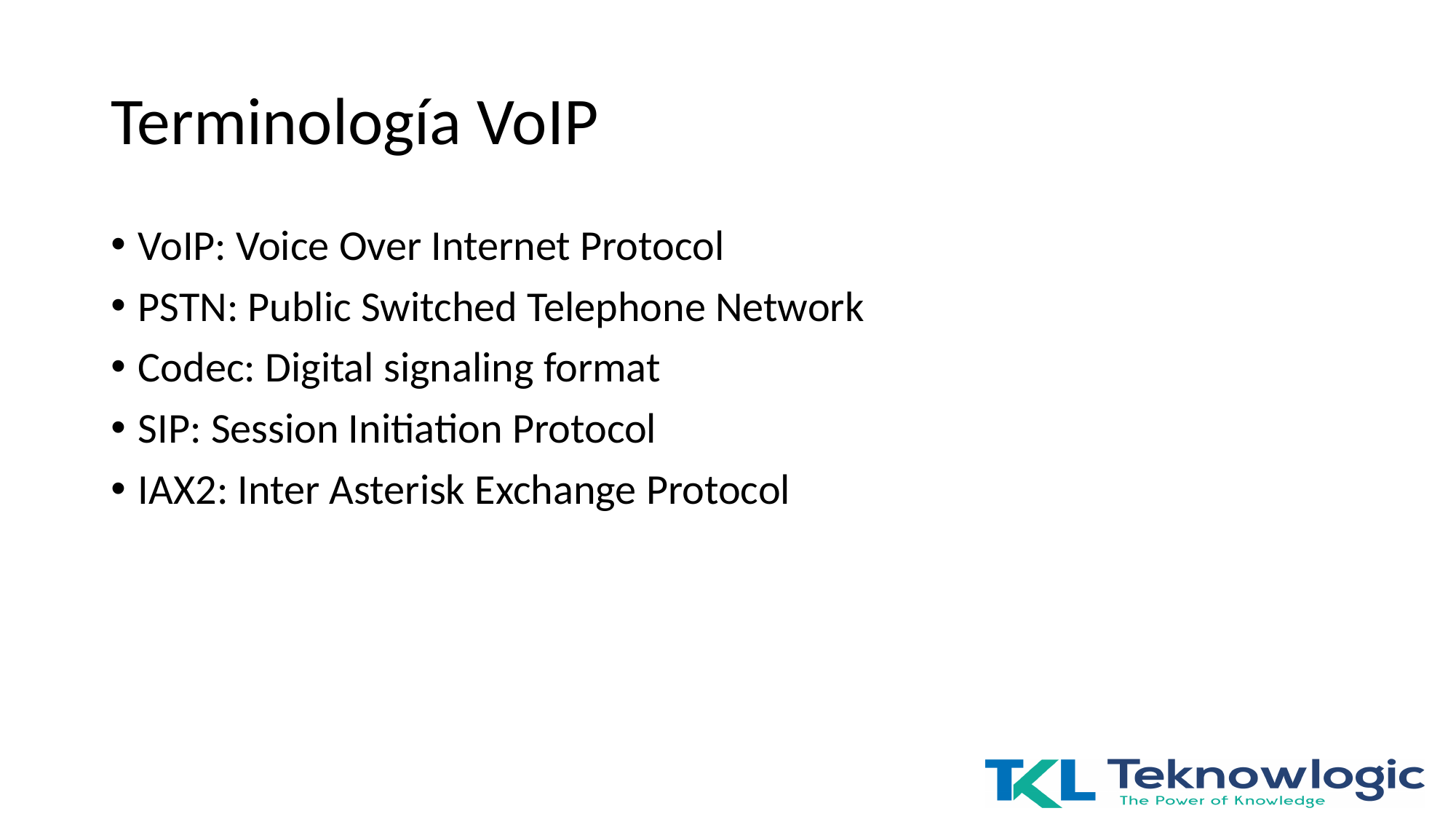

# Terminología VoIP
VoIP: Voice Over Internet Protocol
PSTN: Public Switched Telephone Network
Codec: Digital signaling format
SIP: Session Initiation Protocol
IAX2: Inter Asterisk Exchange Protocol